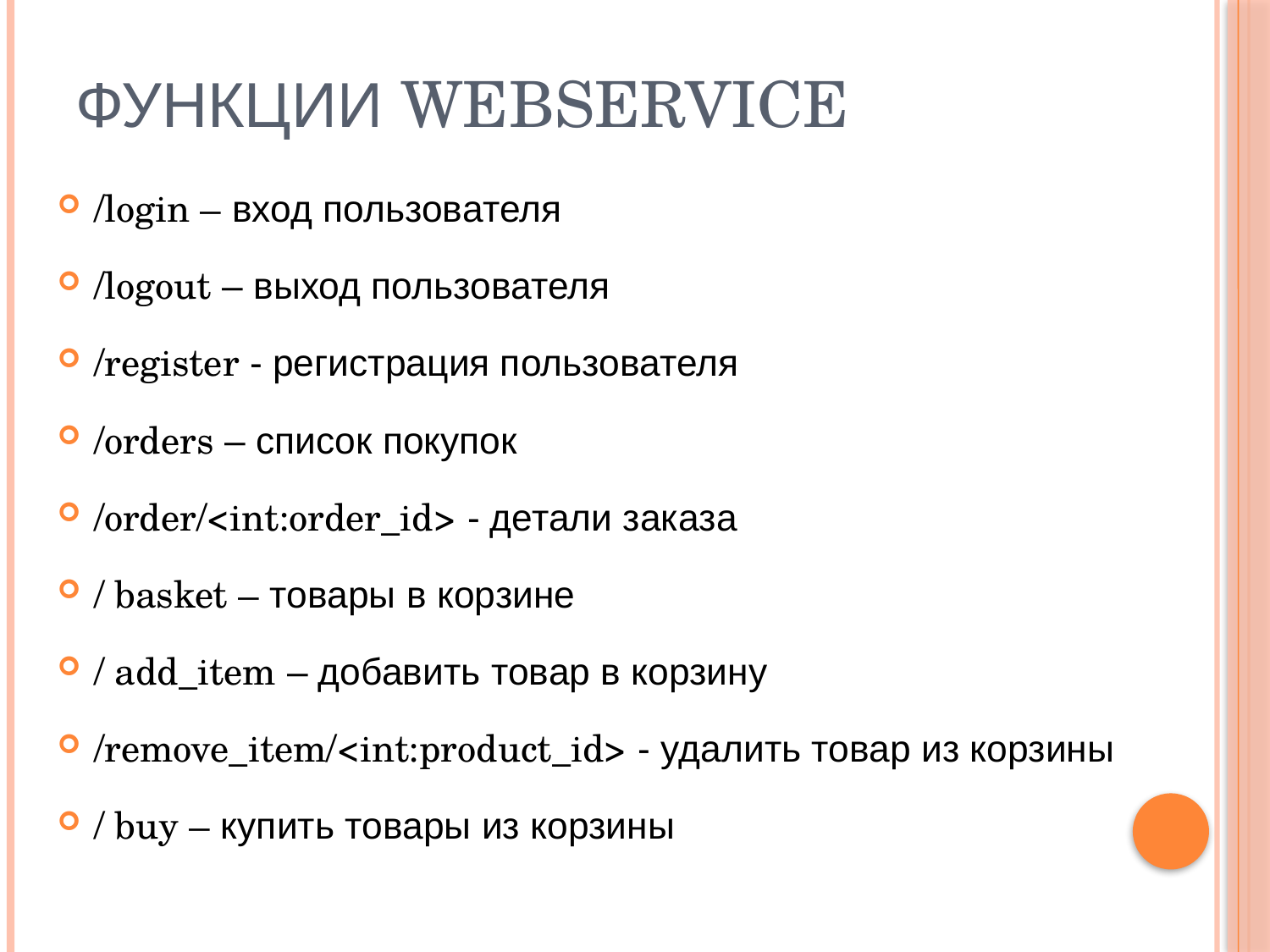

# Функции webservice
/login – вход пользователя
/logout – выход пользователя
/register - регистрация пользователя
/orders – список покупок
/order/<int:order_id> - детали заказа
/ basket – товары в корзине
/ add_item – добавить товар в корзину
/remove_item/<int:product_id> - удалить товар из корзины
/ buy – купить товары из корзины